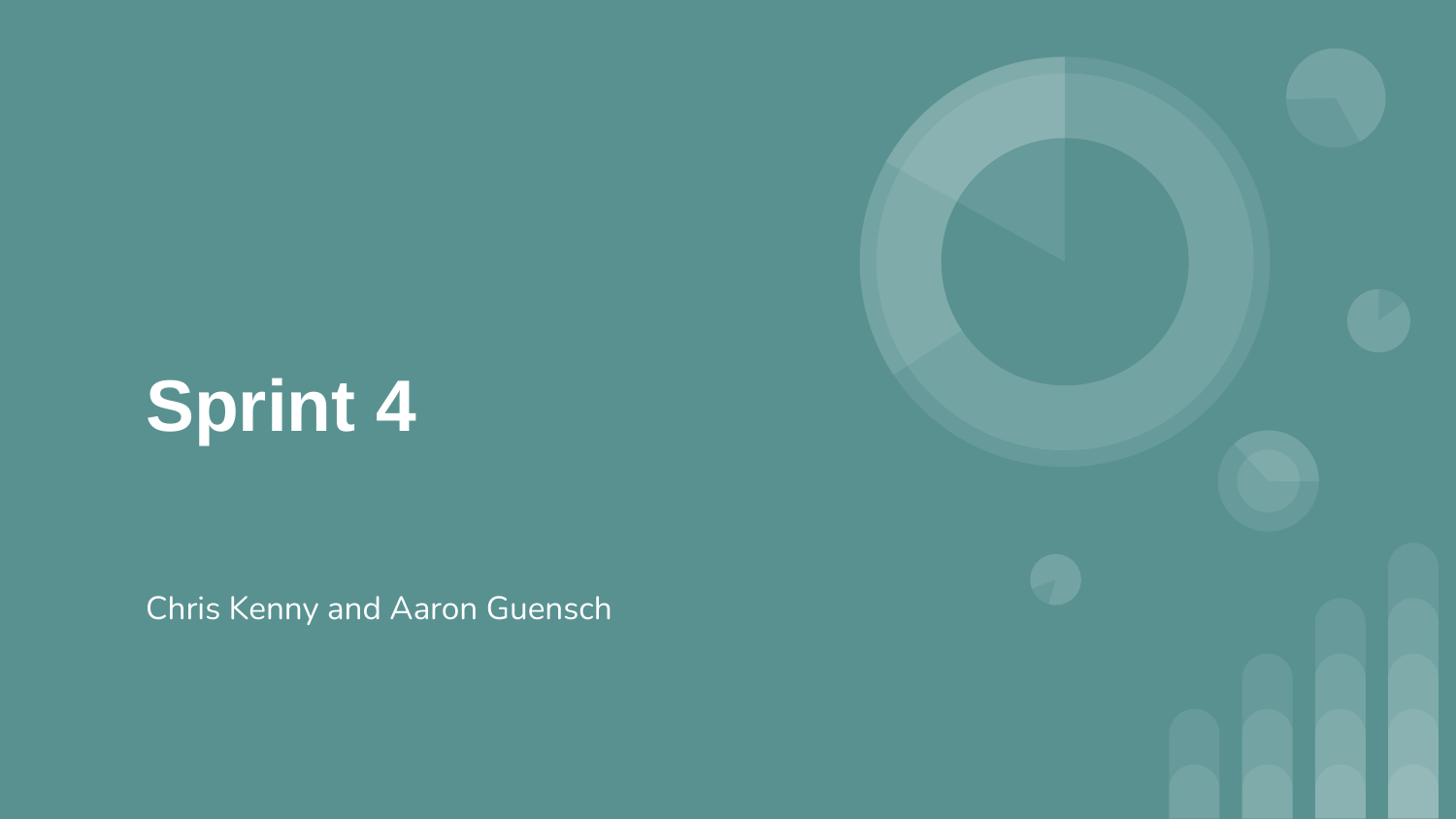

# Sprint 4
Chris Kenny and Aaron Guensch